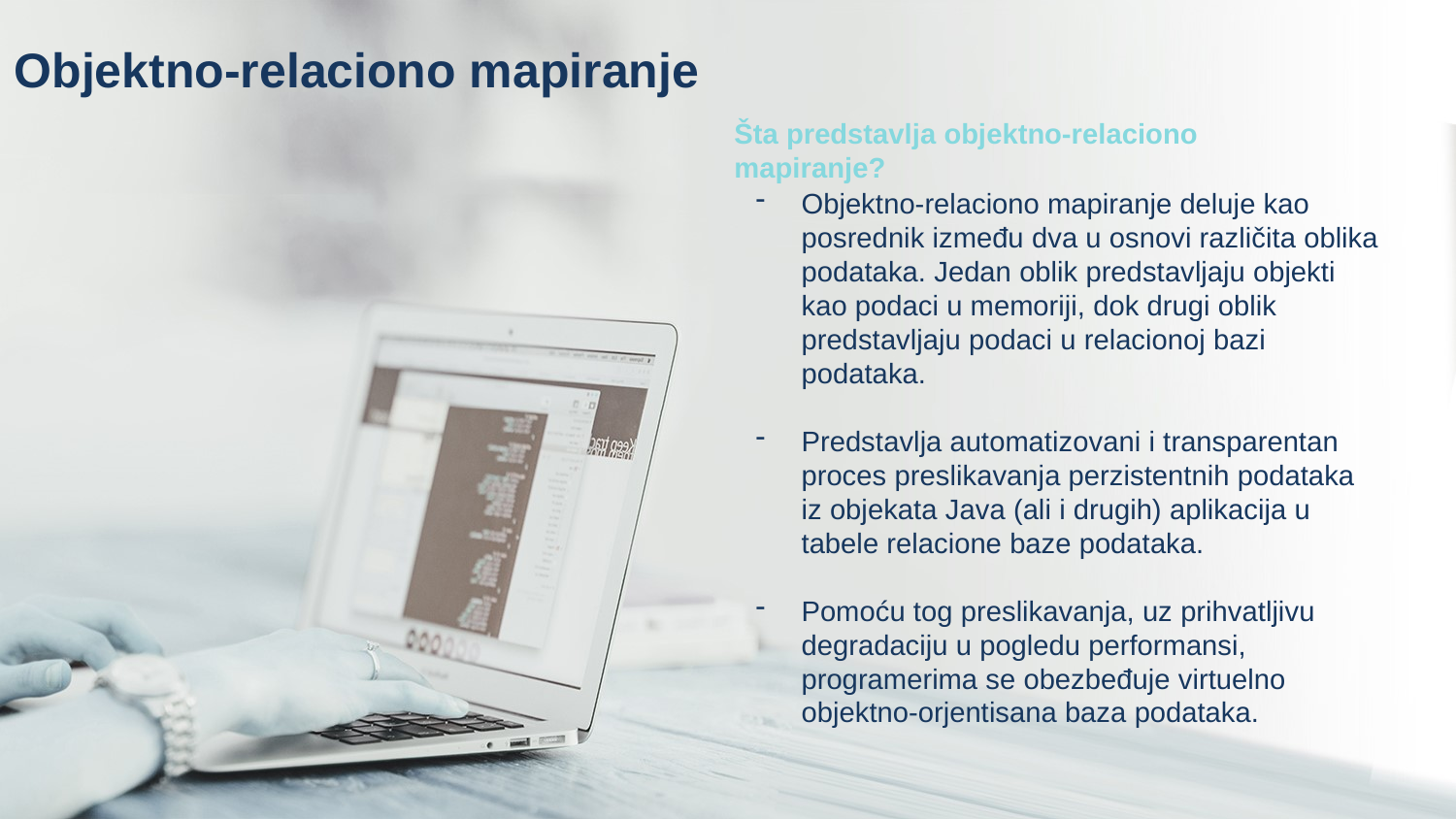

Objektno-relaciono mapiranje
Šta predstavlja objektno-relaciono mapiranje?

Objektno-relaciono mapiranje deluje kao posrednik između dva u osnovi različita oblika podataka. Jedan oblik predstavljaju objekti kao podaci u memoriji, dok drugi oblik predstavljaju podaci u relacionoj bazi podataka.

Predstavlja automatizovani i transparentan proces preslikavanja perzistentnih podataka iz objekata Java (ali i drugih) aplikacija u tabele relacione baze podataka.

Pomoću tog preslikavanja, uz prihvatljivu degradaciju u pogledu performansi, programerima se obezbeđuje virtuelno objektno-orjentisana baza podataka.